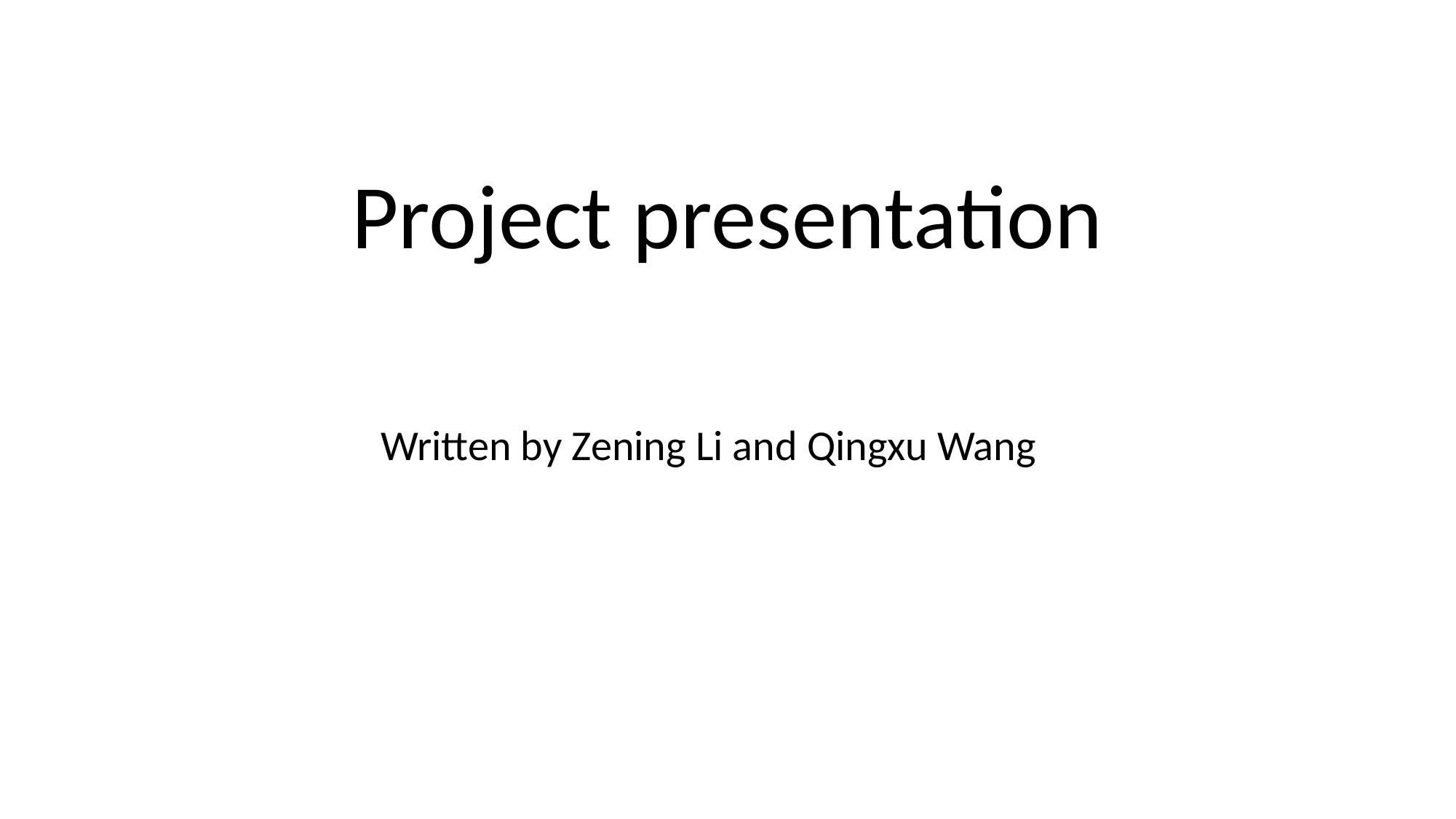

# Project presentation
Written by Zening Li and Qingxu Wang